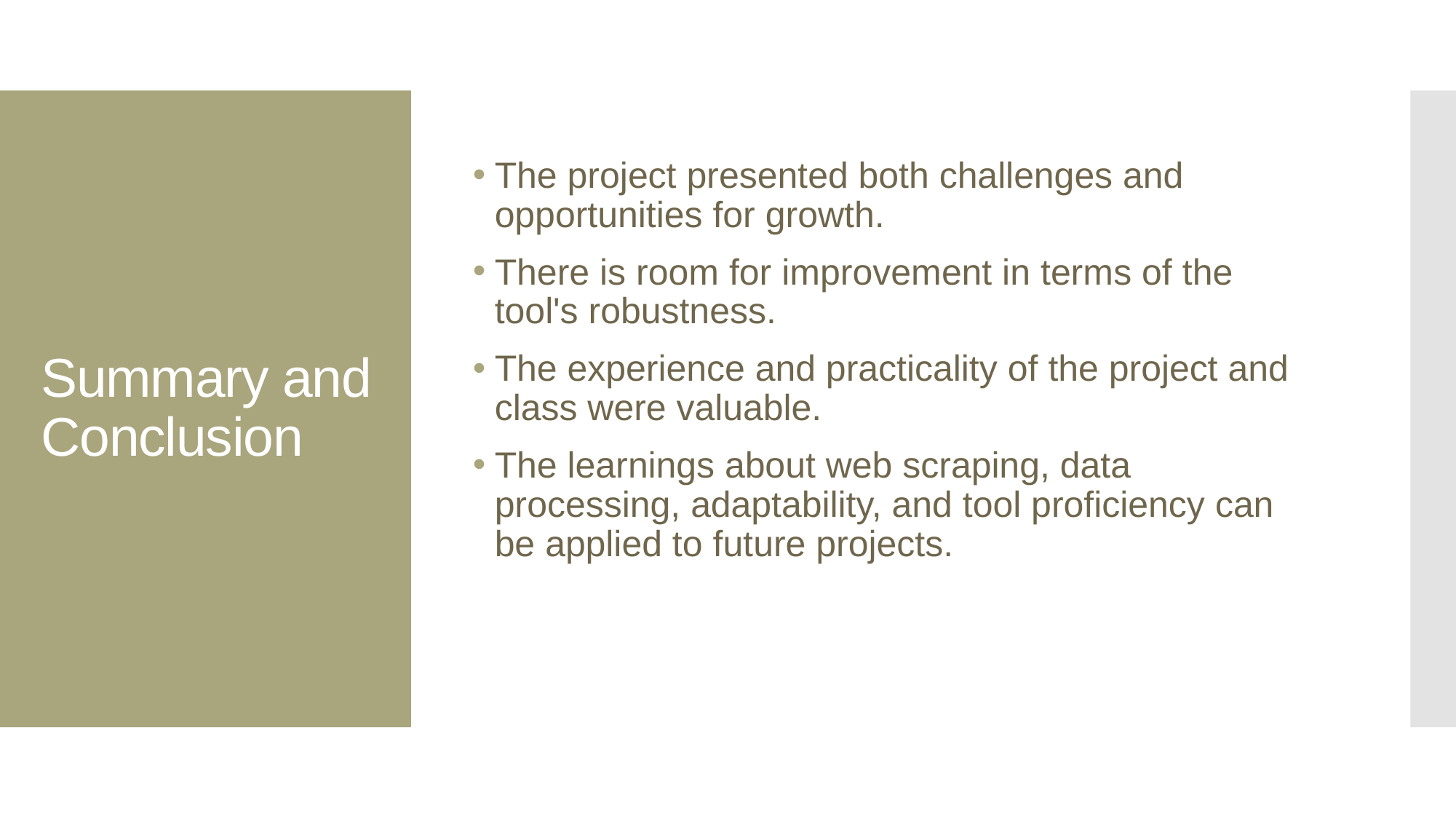

The project presented both challenges and opportunities for growth.
There is room for improvement in terms of the tool's robustness.
The experience and practicality of the project and class were valuable.
The learnings about web scraping, data processing, adaptability, and tool proficiency can be applied to future projects.

# Summary and Conclusion